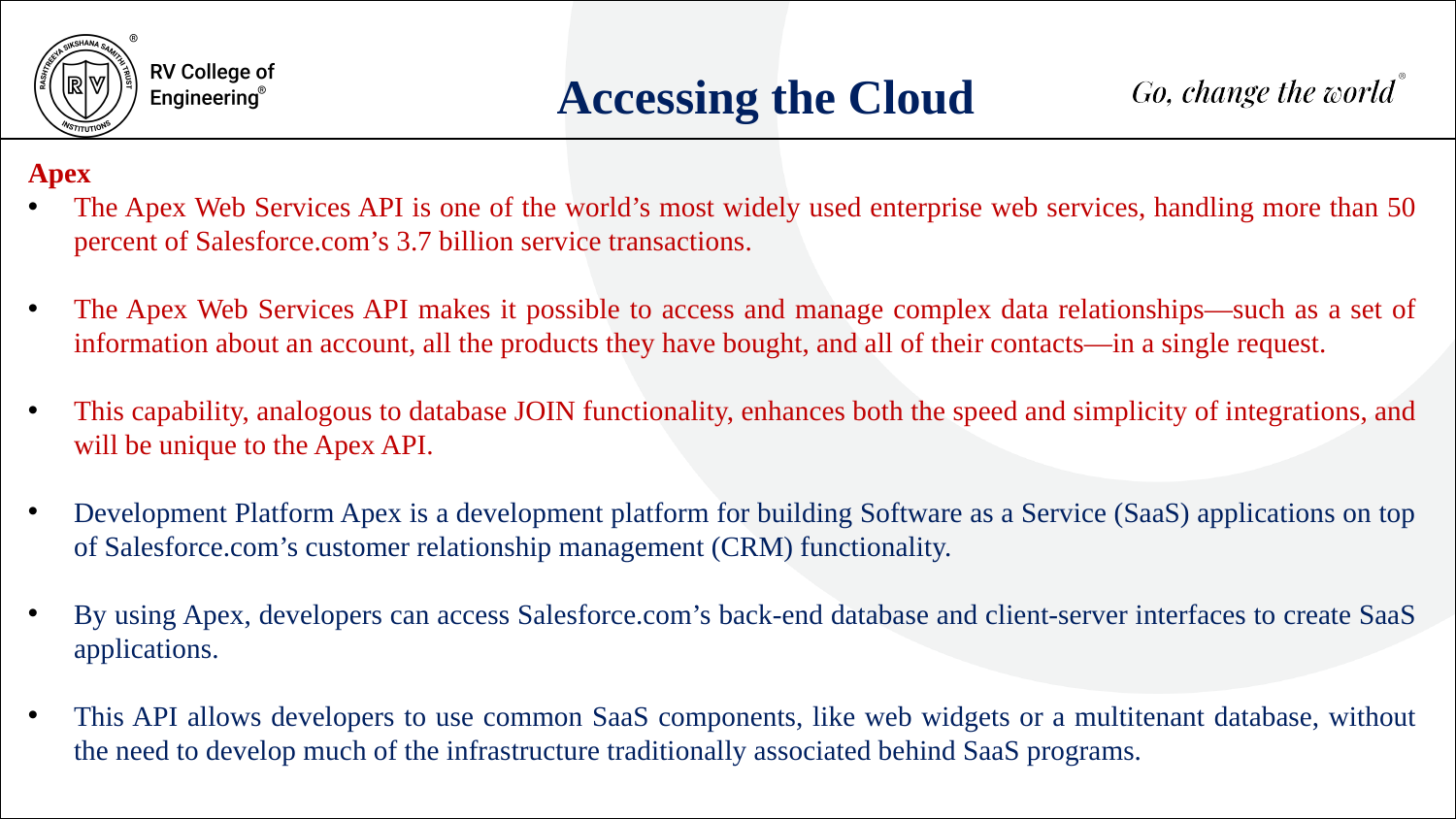

Accessing the Cloud
Apex
The Apex Web Services API is one of the world’s most widely used enterprise web services, handling more than 50 percent of Salesforce.com’s 3.7 billion service transactions.

The Apex Web Services API makes it possible to access and manage complex data relationships—such as a set of information about an account, all the products they have bought, and all of their contacts—in a single request.

This capability, analogous to database JOIN functionality, enhances both the speed and simplicity of integrations, and will be unique to the Apex API.

Development Platform Apex is a development platform for building Software as a Service (SaaS) applications on top of Salesforce.com’s customer relationship management (CRM) functionality.

By using Apex, developers can access Salesforce.com’s back-end database and client-server interfaces to create SaaS applications.

This API allows developers to use common SaaS components, like web widgets or a multitenant database, without the need to develop much of the infrastructure traditionally associated behind SaaS programs.